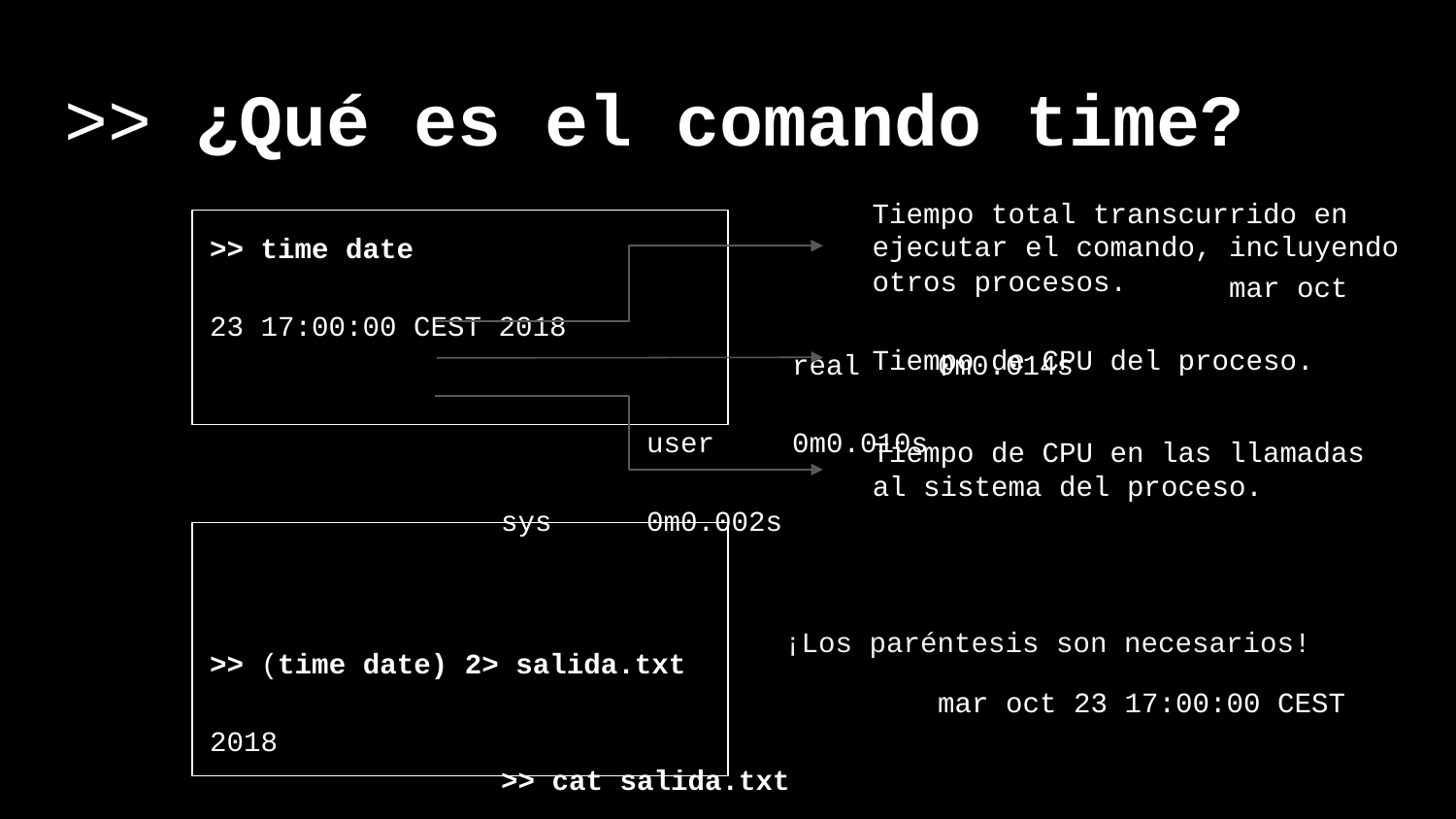

# >> ¿Qué es el comando time?
Tiempo total transcurrido en ejecutar el comando, incluyendo otros procesos.
>> time date														mar oct 23 17:00:00 CEST 2018										real	0m0.014s														user	0m0.010s														sys	0m0.002s

>> (time date) 2> salida.txt										mar oct 23 17:00:00 CEST 2018										>> cat salida.txt													real	0m0.014s														user	0m0.010s														sys	0m0.002s

Tiempo de CPU del proceso.
Tiempo de CPU en las llamadas al sistema del proceso.

¡Los paréntesis son necesarios!